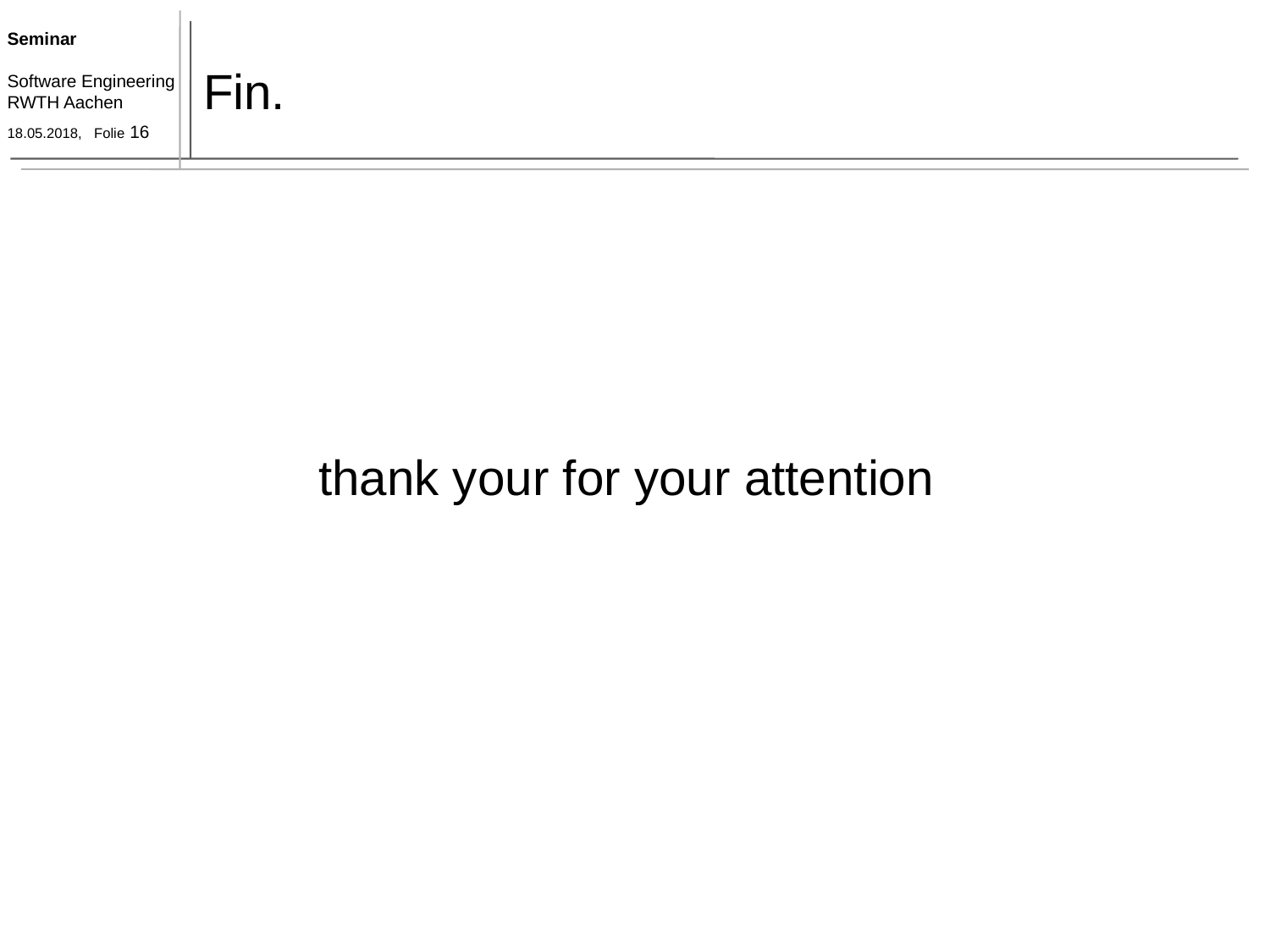

# Fin.
thank your for your attention